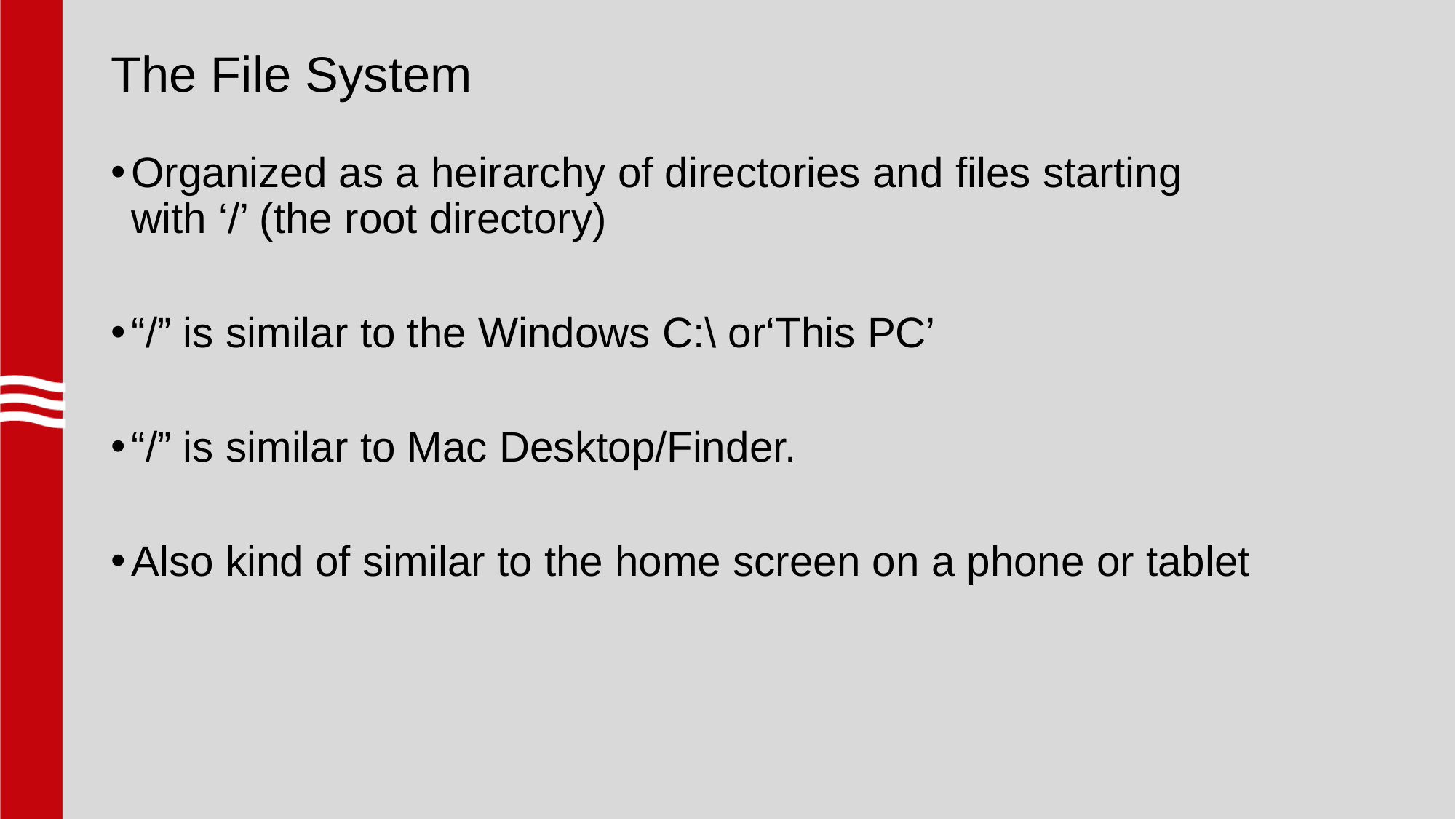

# The File System
Organized as a heirarchy of directories and files starting
with ‘/’ (the root directory)

“/” is similar to the Windows C:\ or‘This PC’

“/” is similar to Mac Desktop/Finder.

Also kind of similar to the home screen on a phone or tablet